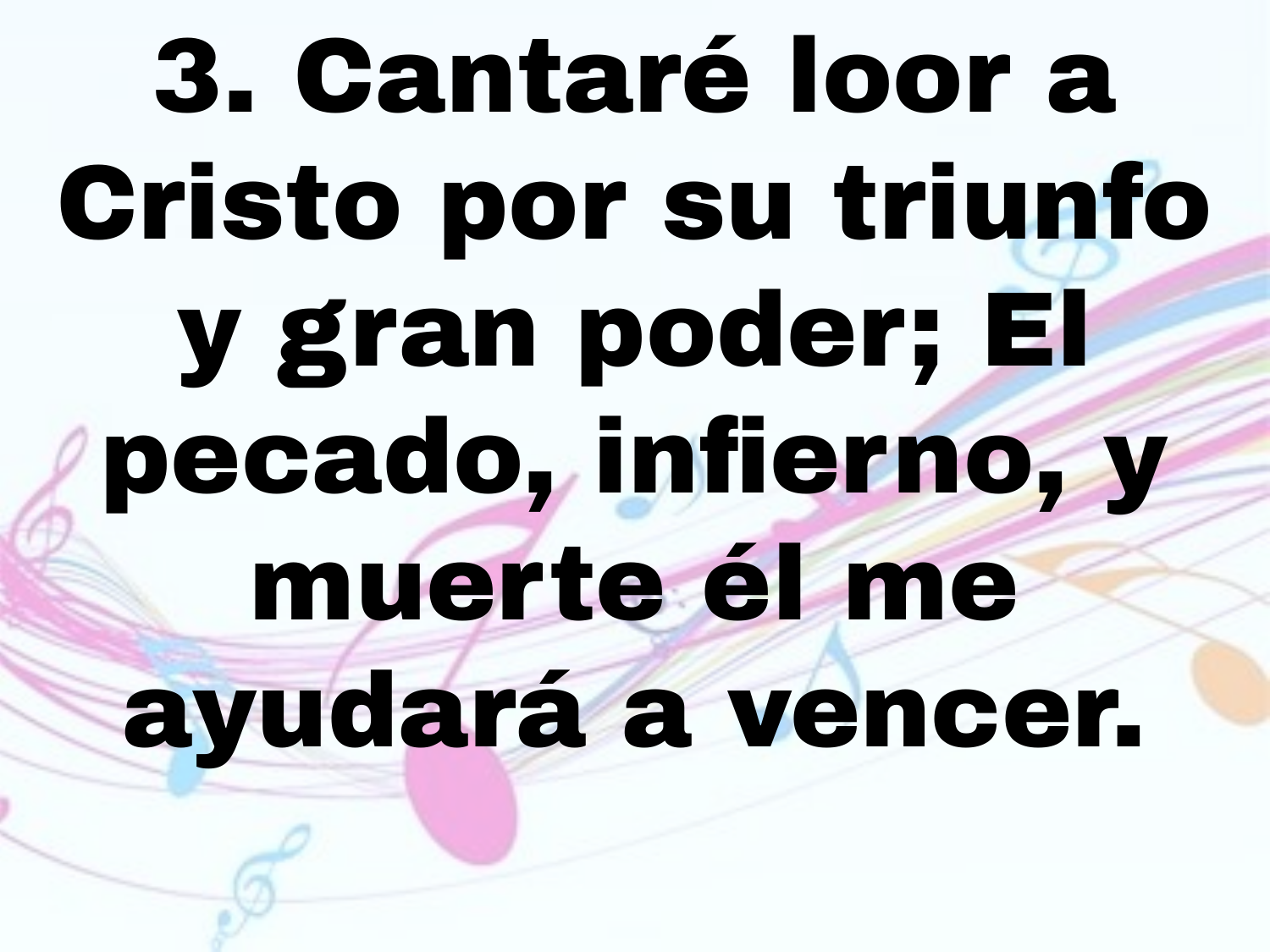

3. Cantaré loor a Cristo por su triunfo y gran poder; El pecado, infierno, y muerte él me ayudará a vencer.